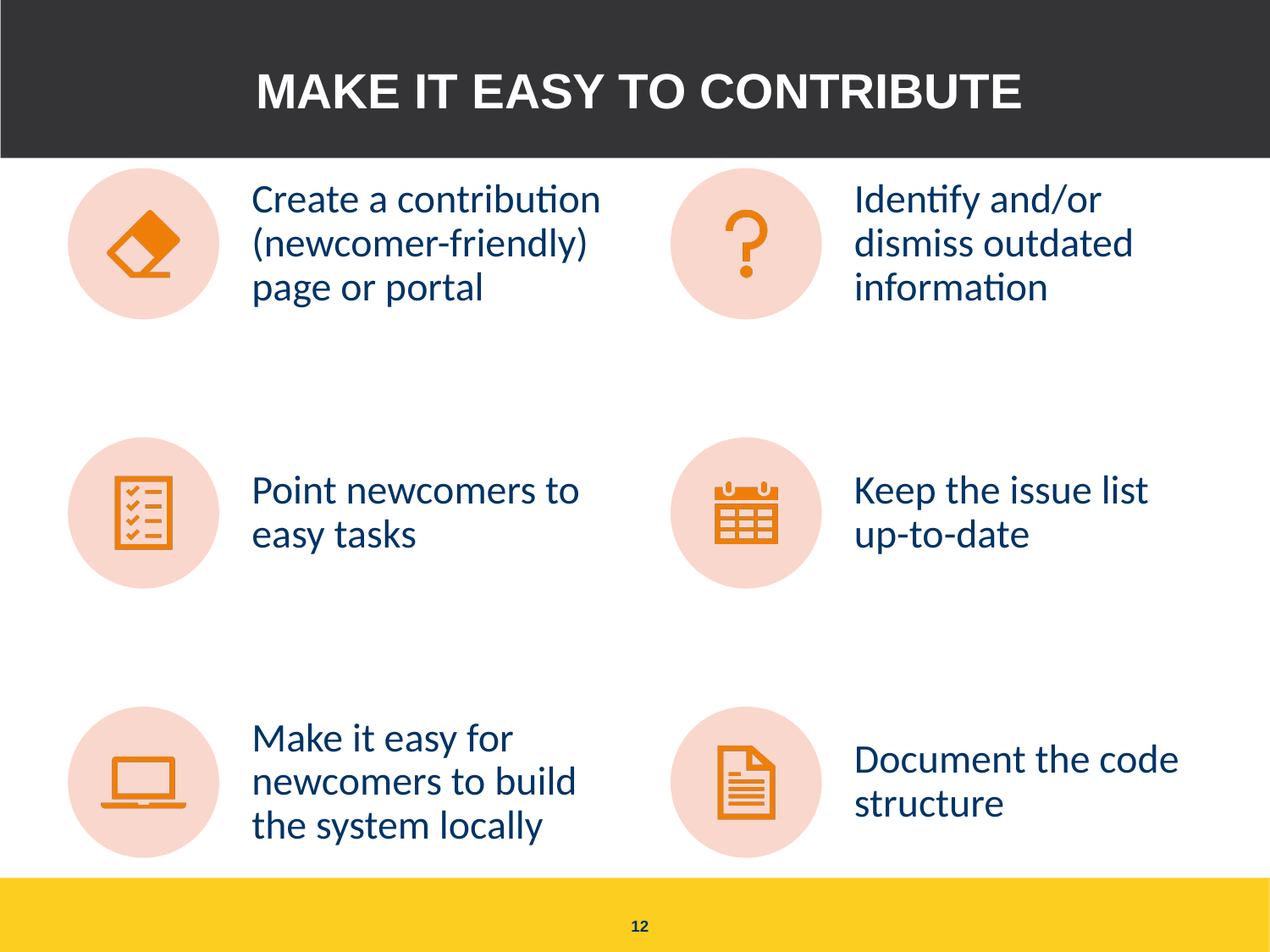

# Make It Easy to Contribute
Create a contribution (newcomer-friendly) page or portal
Identify and/or dismiss outdated information
Point newcomers to easy tasks
Keep the issue list up-to-date
Make it easy for newcomers to build the system locally
Document the code structure
12